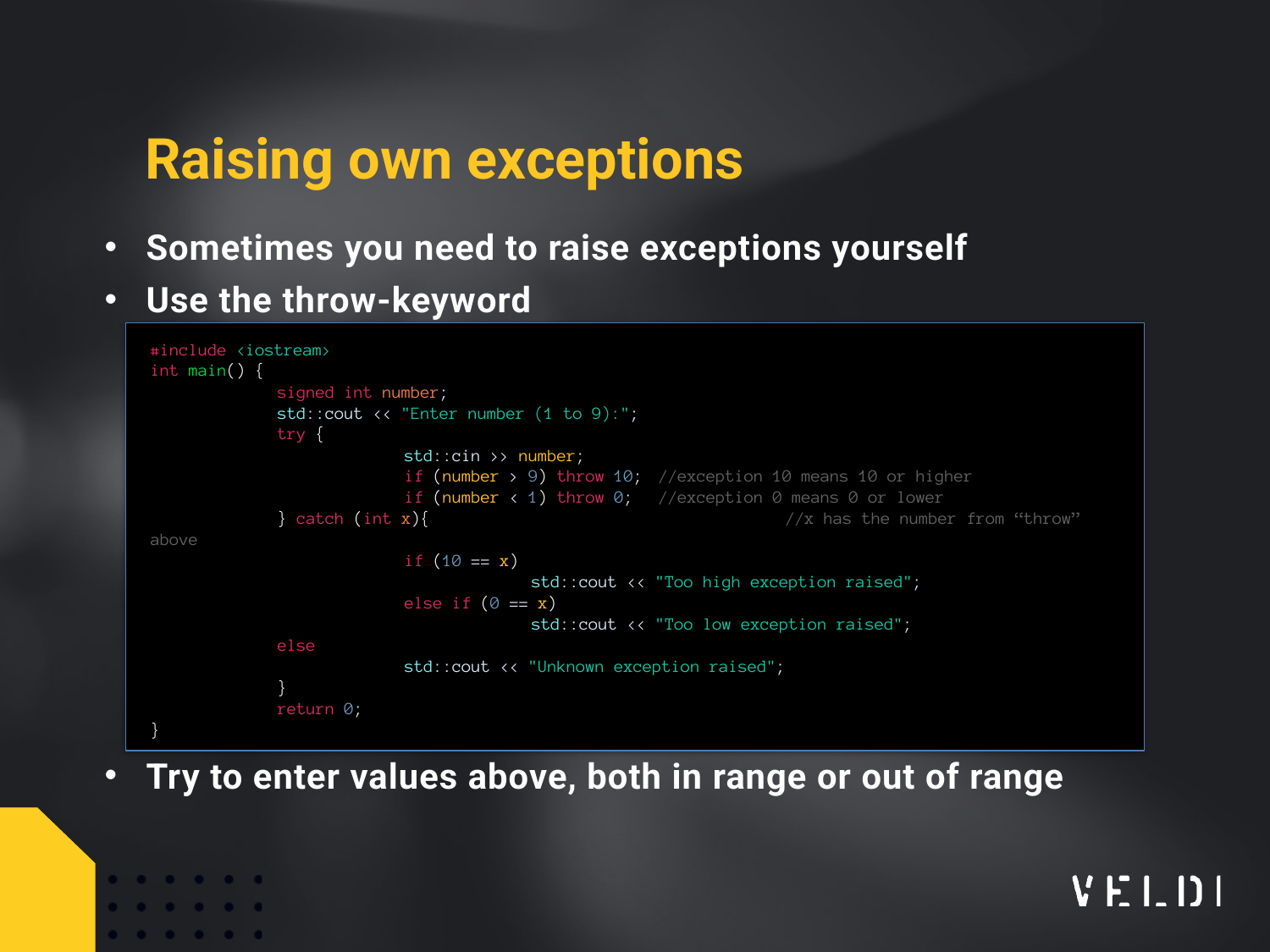

Raising own exceptions
Sometimes you need to raise exceptions yourself
Use the throw-keyword

Try to enter values above, both in range or out of range

#include <iostream>
int main() {
	signed int number;
	std::cout << "Enter number (1 to 9):";
	try {
		std::cin >> number;
		if (number > 9) throw 10;	//exception 10 means 10 or higher
		if (number < 1) throw 0;	//exception 0 means 0 or lower
	} catch (int x){			//x has the number from “throw” above
		if (10 == x)
			std::cout << "Too high exception raised";
		else if (0 == x)
			std::cout << "Too low exception raised";
	else
		std::cout << "Unknown exception raised";
	}
	return 0;
}